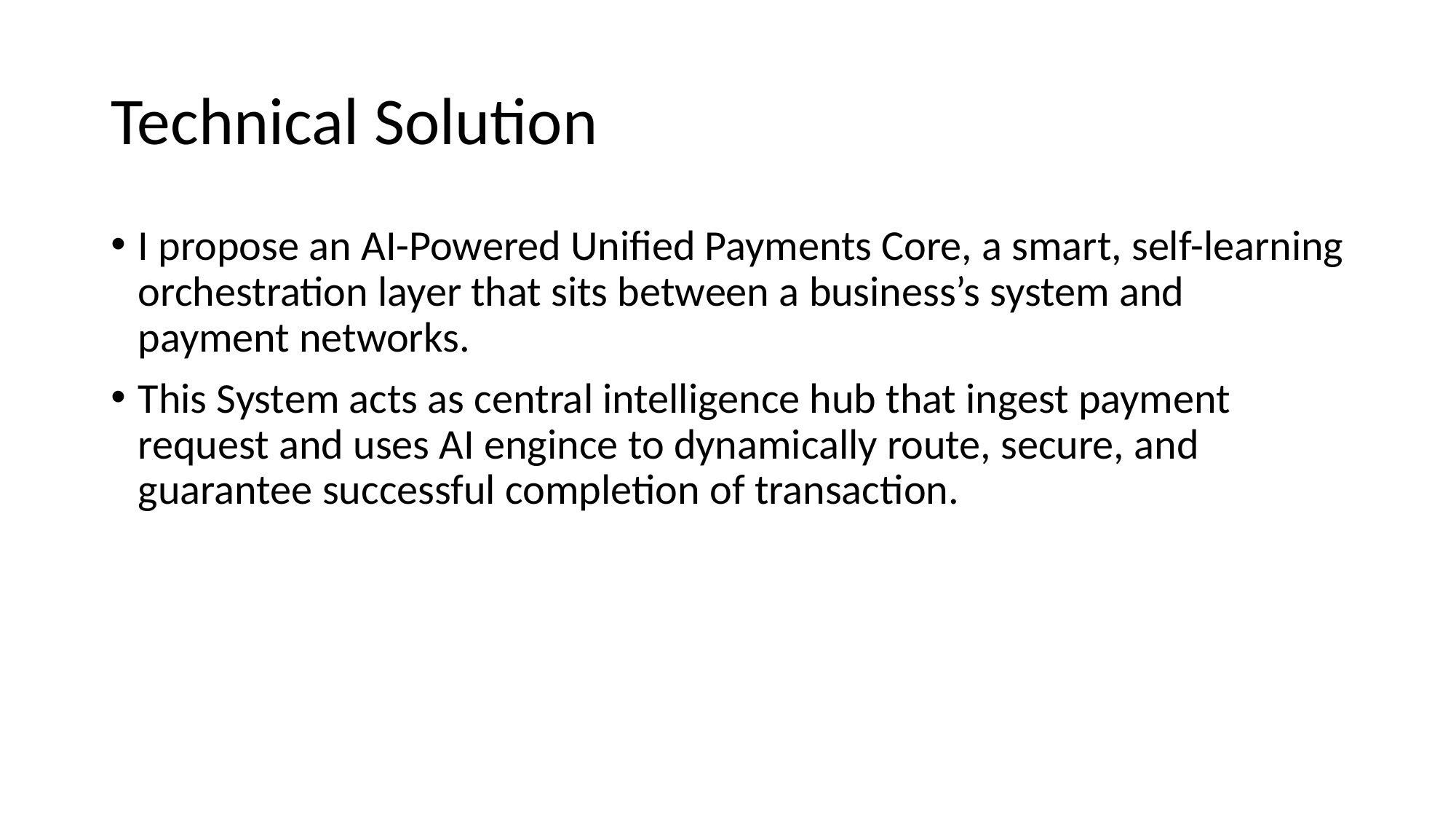

# Technical Solution
I propose an AI-Powered Unified Payments Core, a smart, self-learning orchestration layer that sits between a business’s system and payment networks.
This System acts as central intelligence hub that ingest payment request and uses AI engince to dynamically route, secure, and guarantee successful completion of transaction.